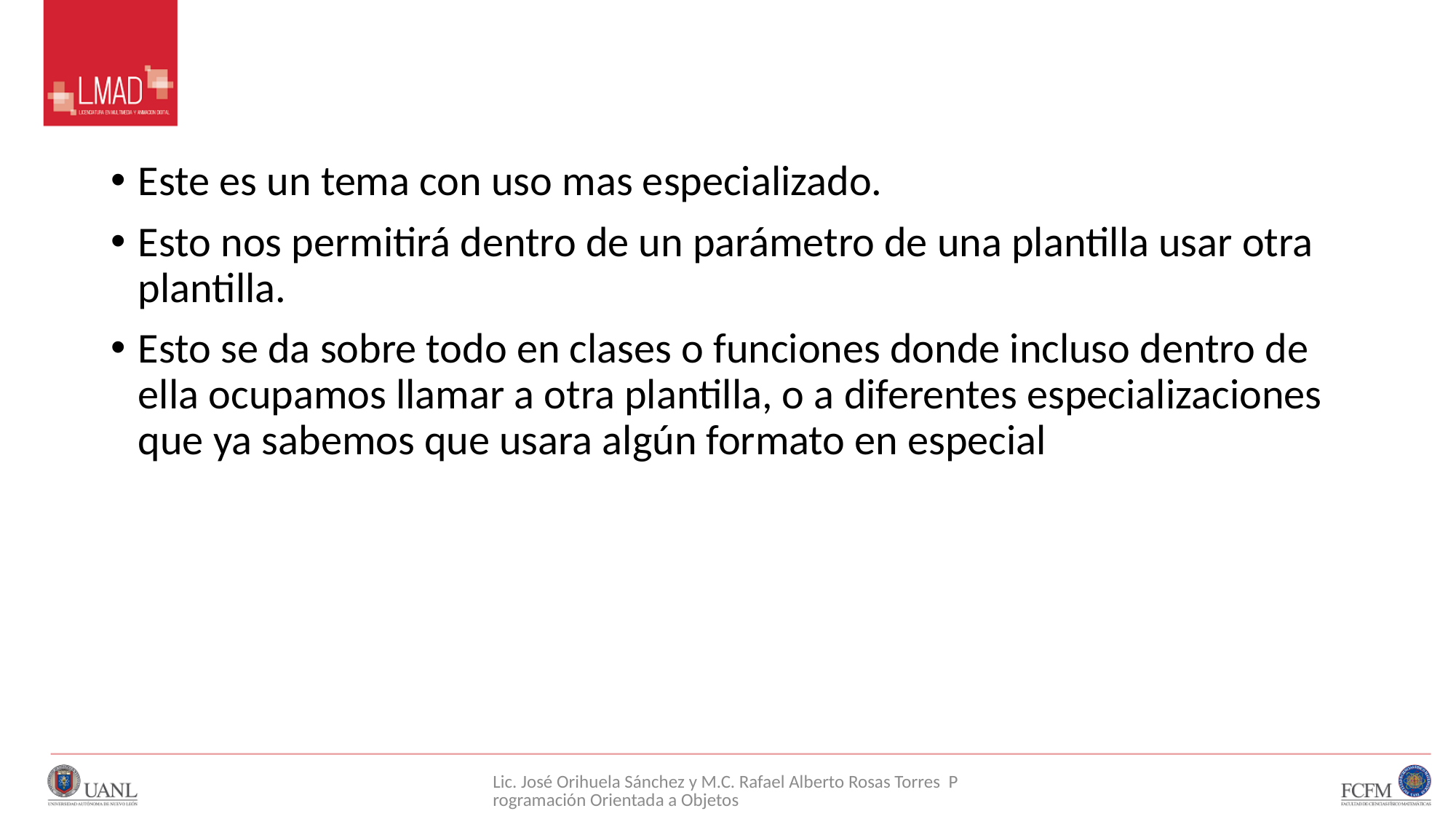

#
Este es un tema con uso mas especializado.
Esto nos permitirá dentro de un parámetro de una plantilla usar otra plantilla.
Esto se da sobre todo en clases o funciones donde incluso dentro de ella ocupamos llamar a otra plantilla, o a diferentes especializaciones que ya sabemos que usara algún formato en especial
Lic. José Orihuela Sánchez y M.C. Rafael Alberto Rosas Torres  Programación Orientada a Objetos